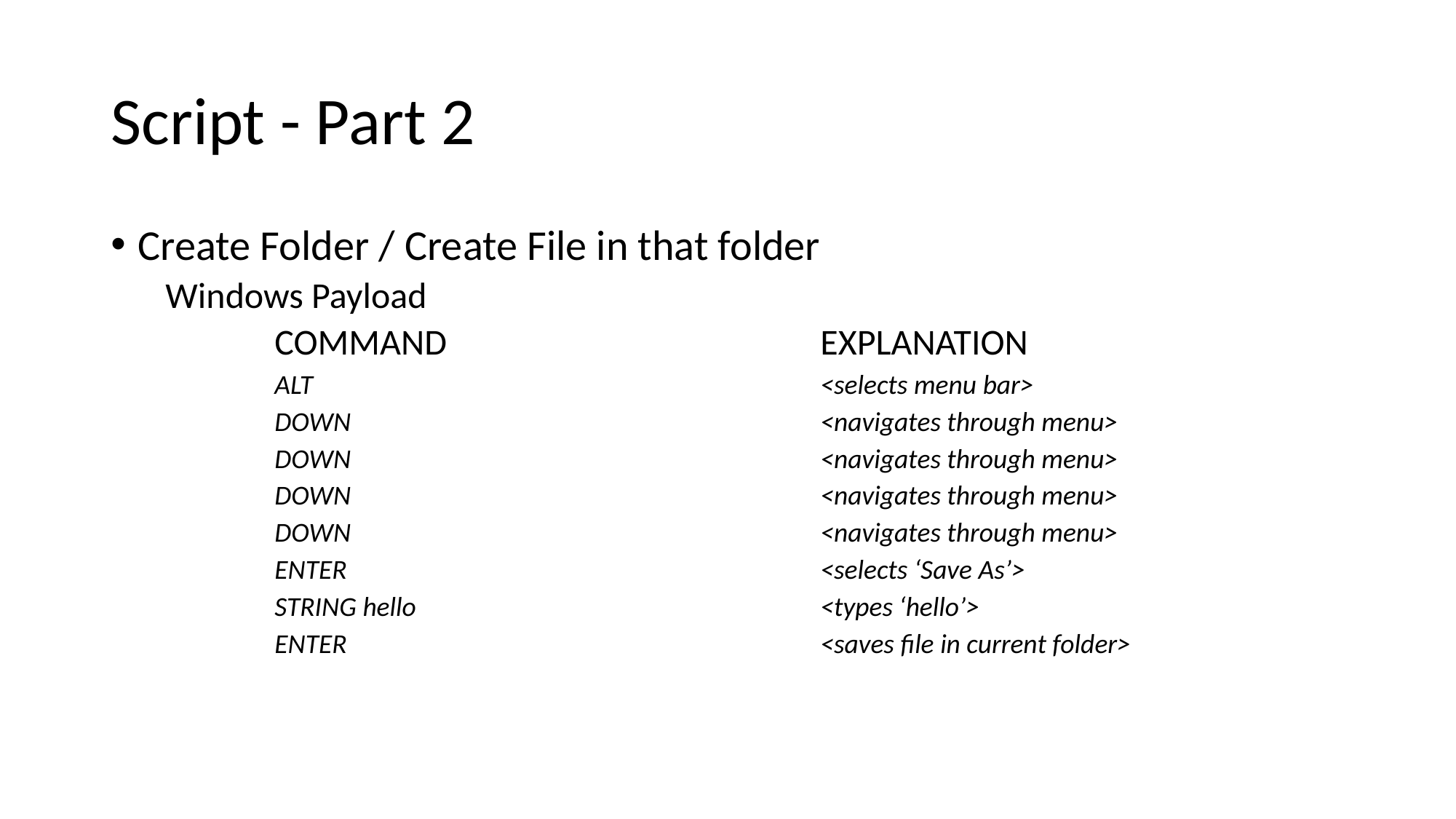

# Script - Part 2
Create Folder / Create File in that folder
Windows Payload
	COMMAND				EXPLANATION
	ALT					<selects menu bar>
	DOWN					<navigates through menu>
	DOWN					<navigates through menu>
	DOWN					<navigates through menu>
	DOWN					<navigates through menu>
	ENTER					<selects ‘Save As’>
	STRING hello				<types ‘hello’>
	ENTER					<saves file in current folder>